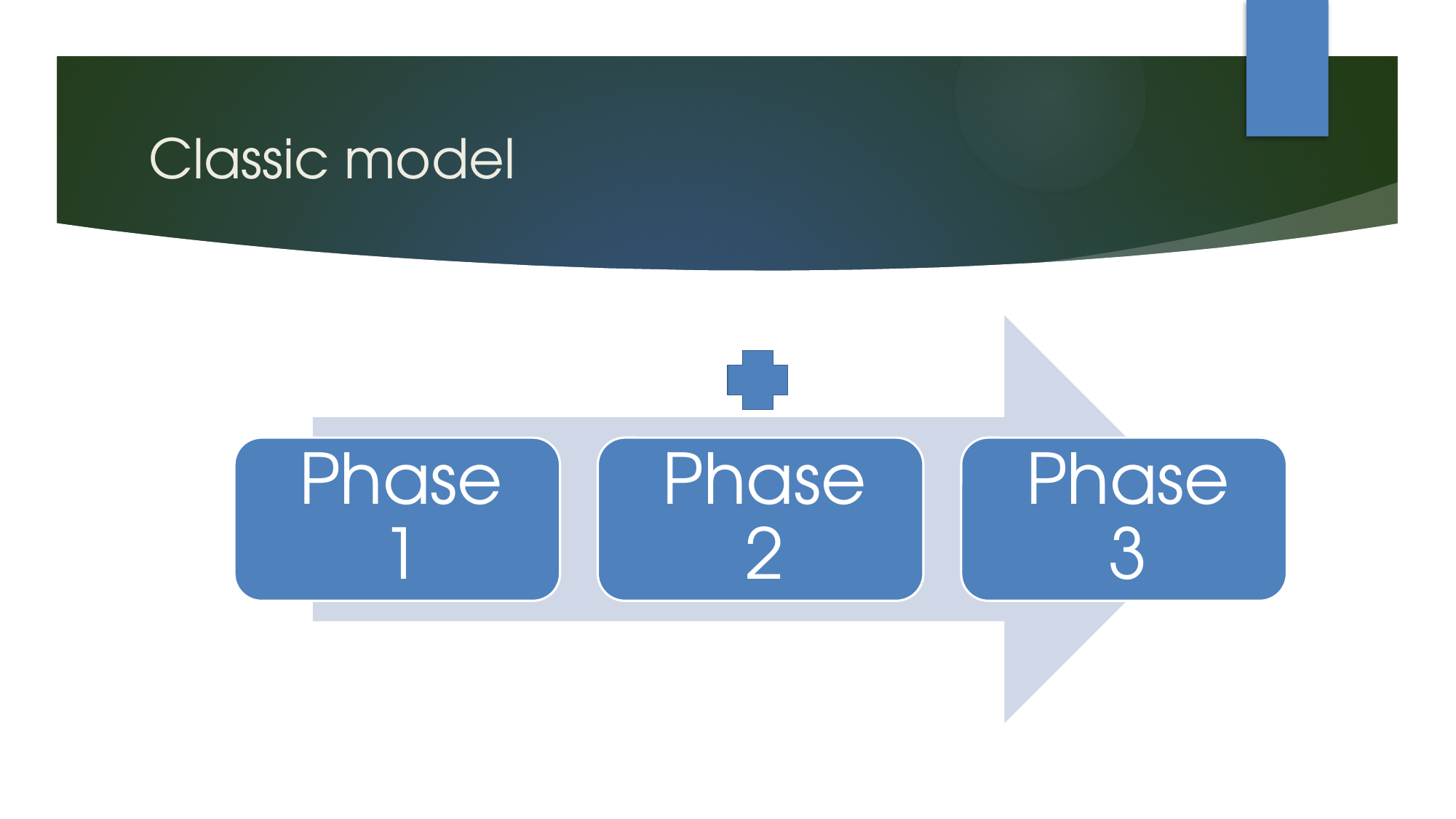

# Classic model
Phase 1
Phase 2
Phase 3